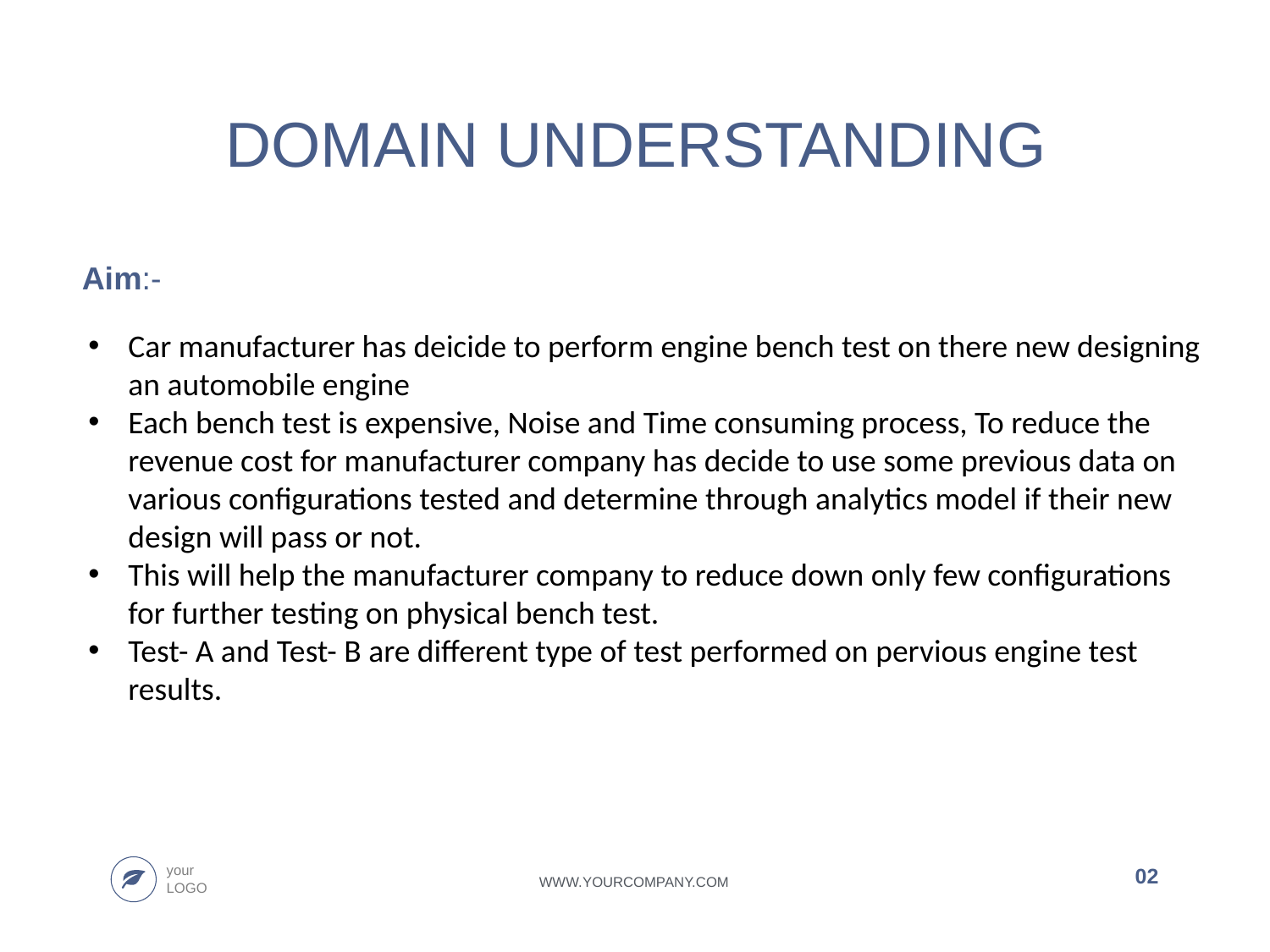

# DOMAIN UNDERSTANDING
Aim:-
Car manufacturer has deicide to perform engine bench test on there new designing an automobile engine
Each bench test is expensive, Noise and Time consuming process, To reduce the revenue cost for manufacturer company has decide to use some previous data on various configurations tested and determine through analytics model if their new design will pass or not.
This will help the manufacturer company to reduce down only few configurations for further testing on physical bench test.
Test- A and Test- B are different type of test performed on pervious engine test results.
02